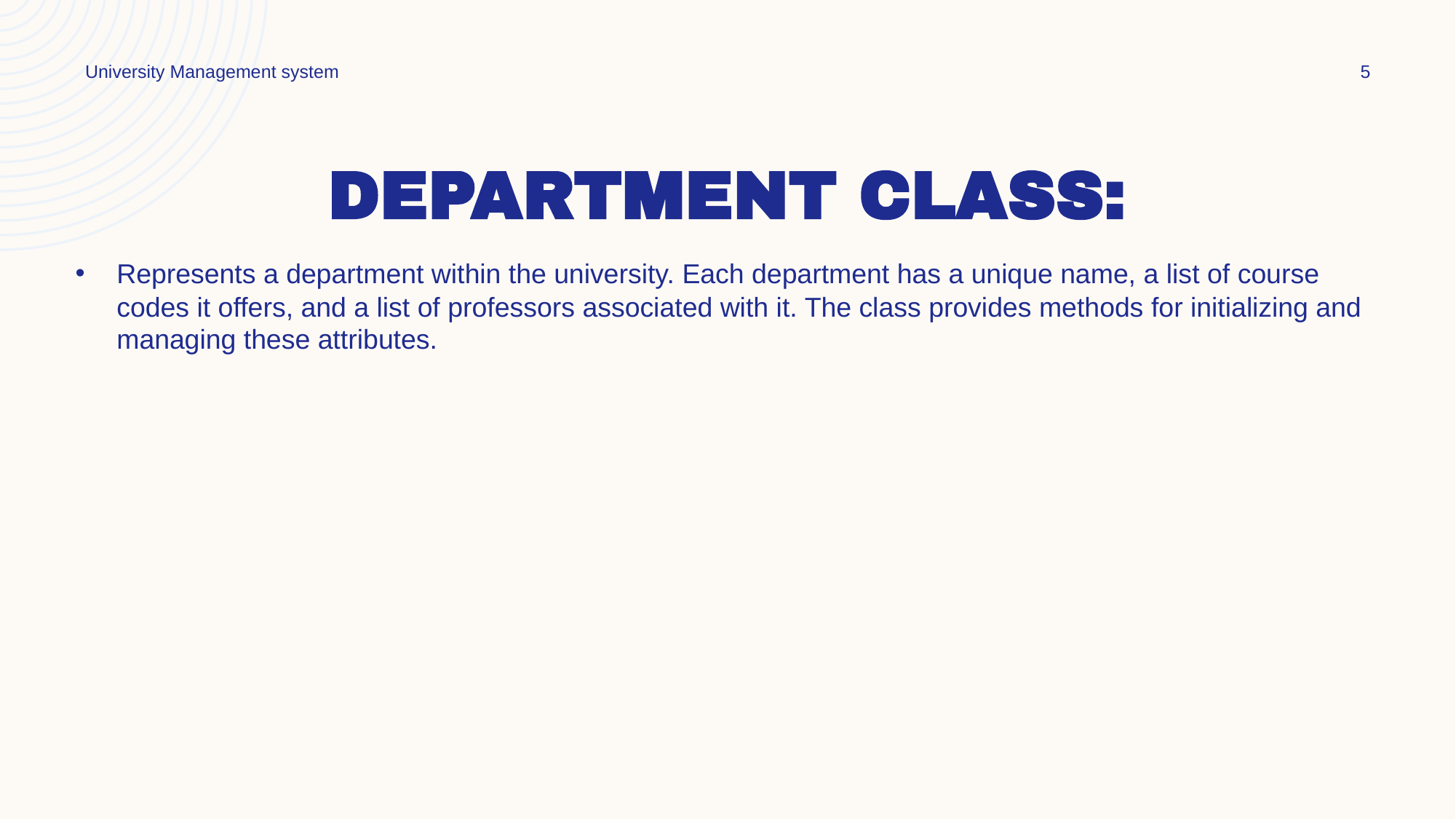

University Management system
5
# Department Class:
Represents a department within the university. Each department has a unique name, a list of course codes it offers, and a list of professors associated with it. The class provides methods for initializing and managing these attributes.